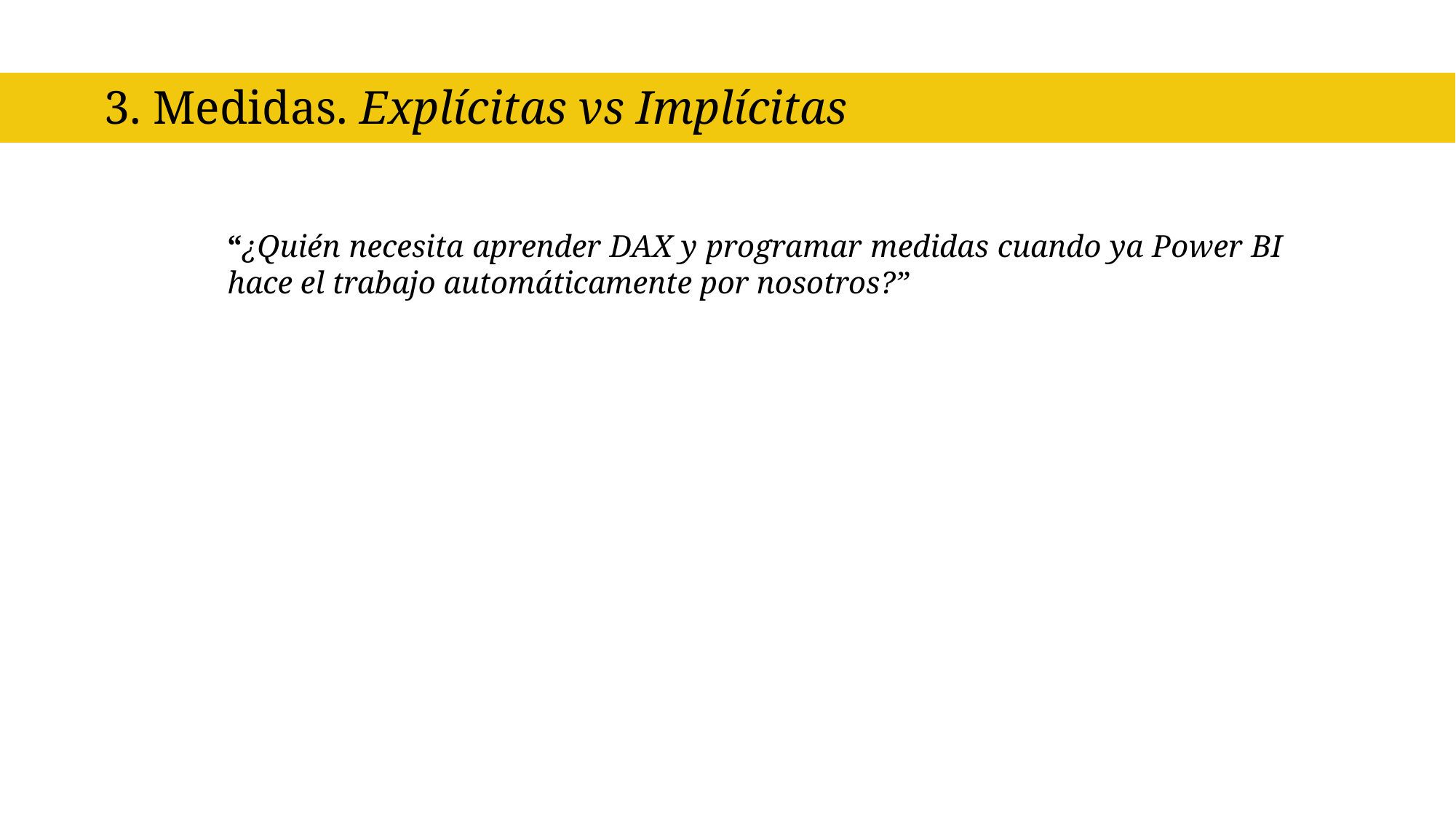

3. Medidas. Explícitas vs Implícitas
“¿Quién necesita aprender DAX y programar medidas cuando ya Power BI hace el trabajo automáticamente por nosotros?”